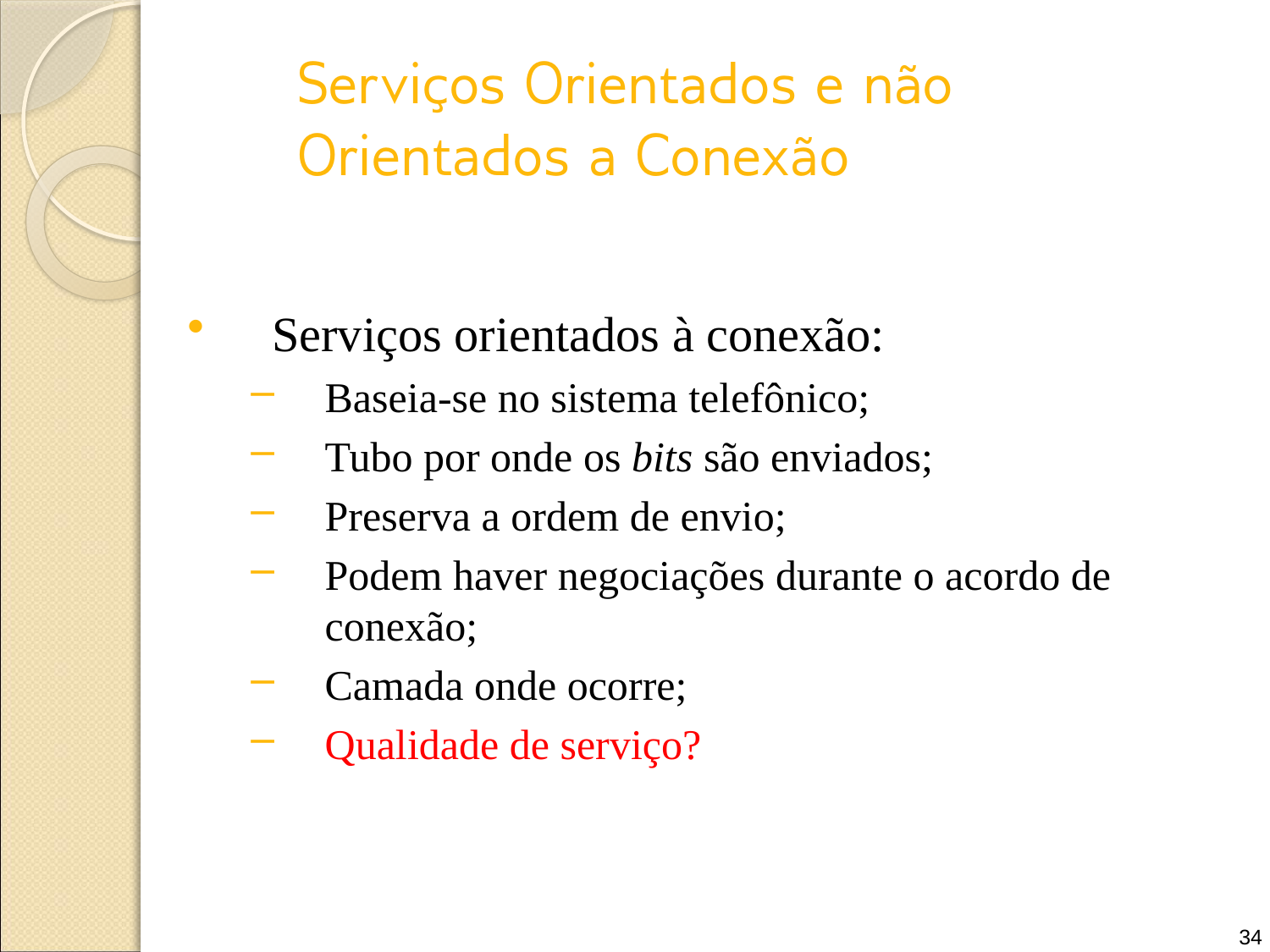

# Serviços Orientados e não Orientados a Conexão
Serviços orientados à conexão:
Baseia-se no sistema telefônico;
Tubo por onde os bits são enviados;
Preserva a ordem de envio;
Podem haver negociações durante o acordo de conexão;
Camada onde ocorre;
Qualidade de serviço?